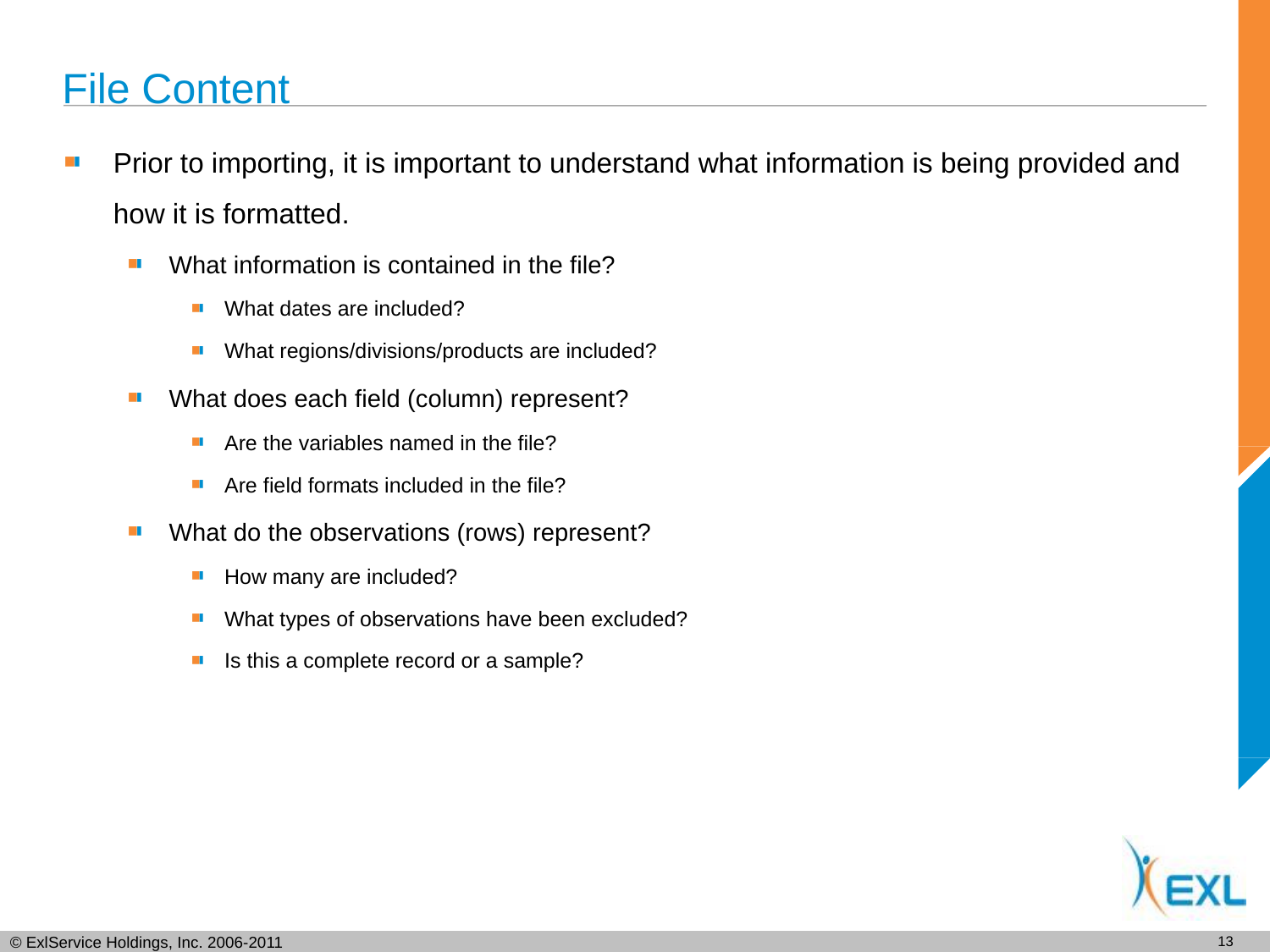

# File Content
Prior to importing, it is important to understand what information is being provided and how it is formatted.
What information is contained in the file?
What dates are included?
What regions/divisions/products are included?
What does each field (column) represent?
Are the variables named in the file?
Are field formats included in the file?
What do the observations (rows) represent?
How many are included?
What types of observations have been excluded?
Is this a complete record or a sample?
13